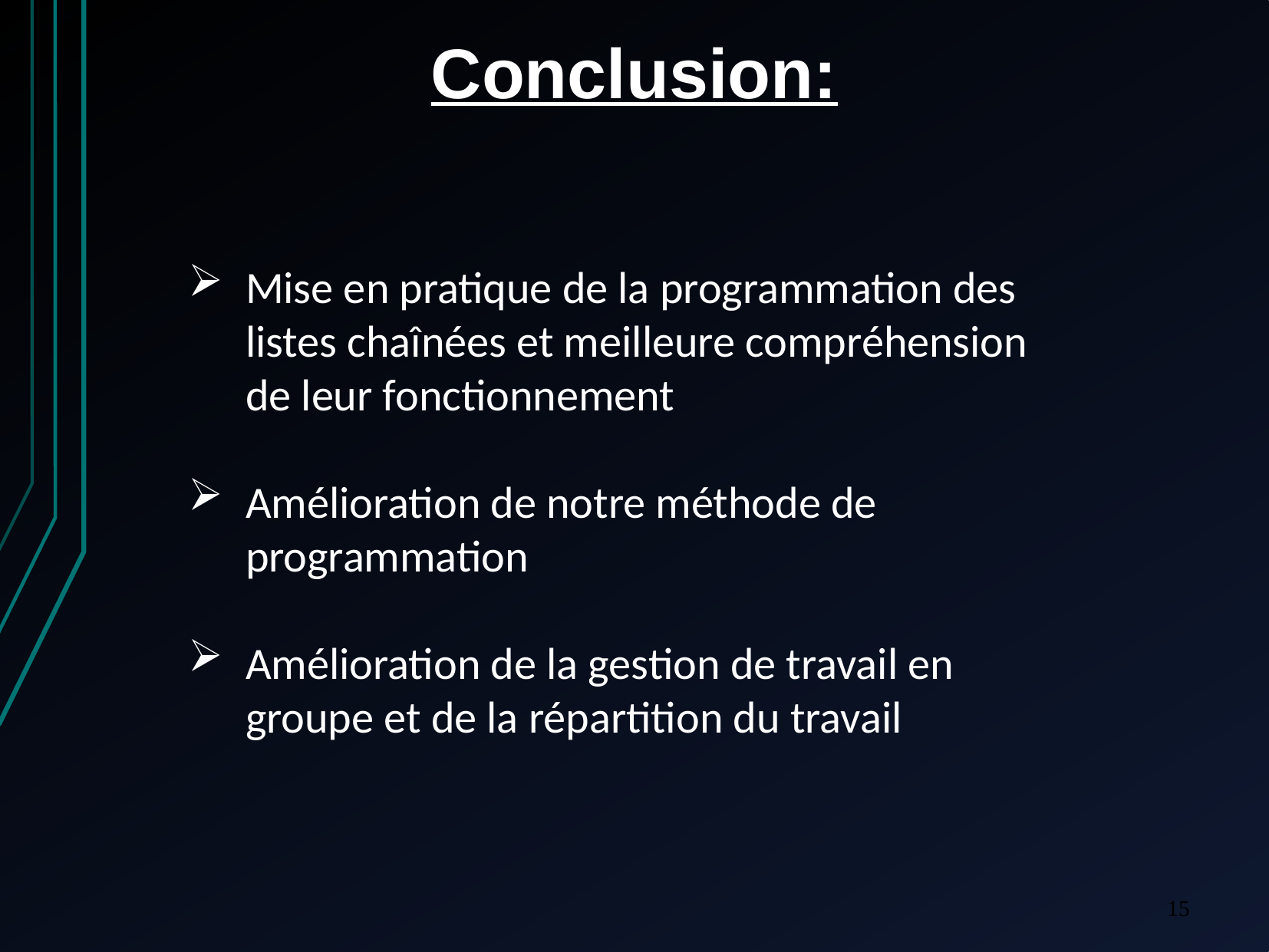

Conclusion:
Mise en pratique de la programmation des listes chaînées et meilleure compréhension de leur fonctionnement

Amélioration de notre méthode de programmation

Amélioration de la gestion de travail en groupe et de la répartition du travail
15